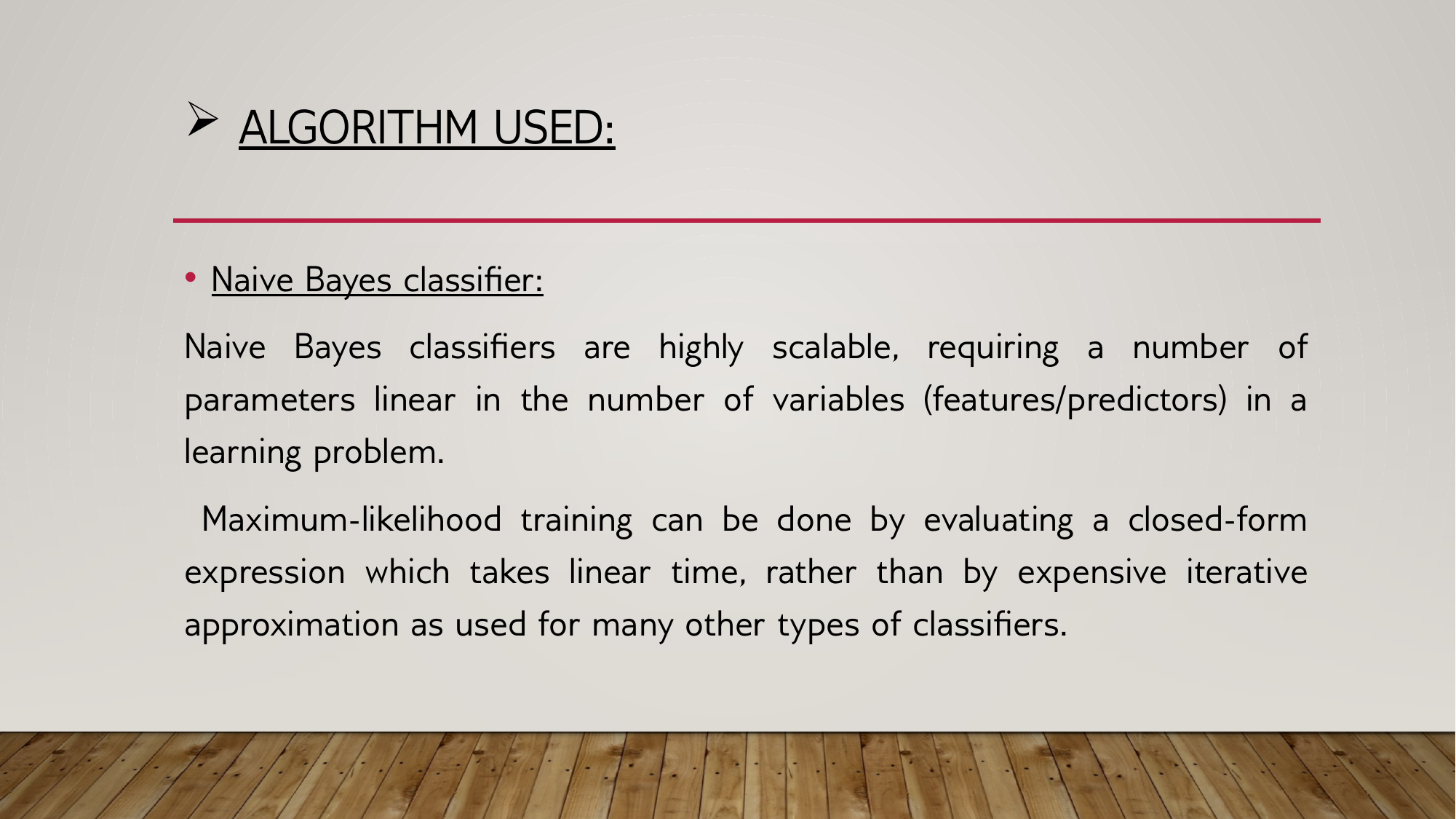

# ALGORITHM USED:
Naive Bayes classifier:
Naive Bayes classifiers are highly scalable, requiring a number of parameters linear in the number of variables (features/predictors) in a learning problem.
 Maximum-likelihood training can be done by evaluating a closed-form expression which takes linear time, rather than by expensive iterative approximation as used for many other types of classifiers.